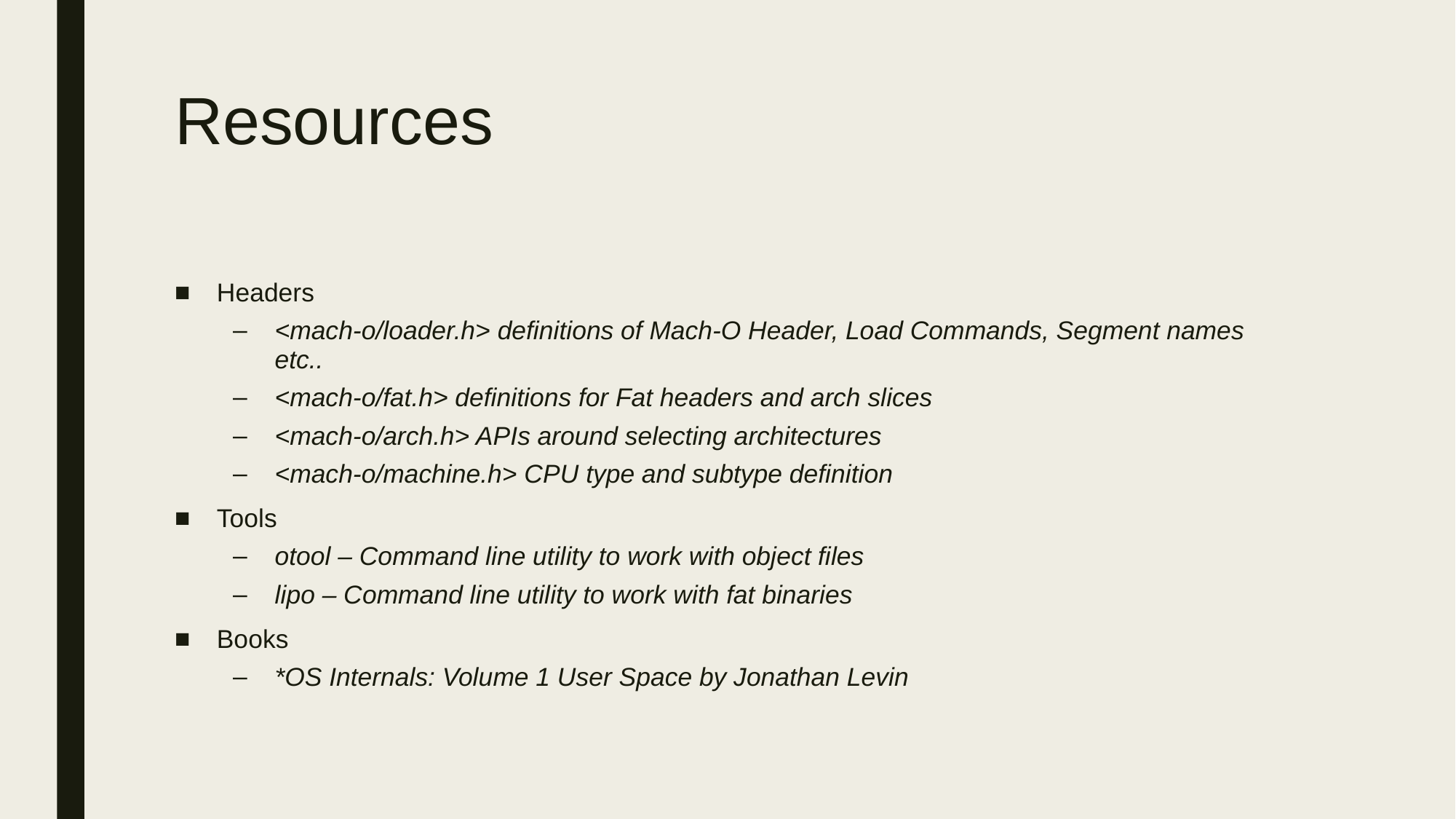

# Resources
Headers
<mach-o/loader.h> definitions of Mach-O Header, Load Commands, Segment names etc..
<mach-o/fat.h> definitions for Fat headers and arch slices
<mach-o/arch.h> APIs around selecting architectures
<mach-o/machine.h> CPU type and subtype definition
Tools
otool – Command line utility to work with object files
lipo – Command line utility to work with fat binaries
Books
*OS Internals: Volume 1 User Space by Jonathan Levin